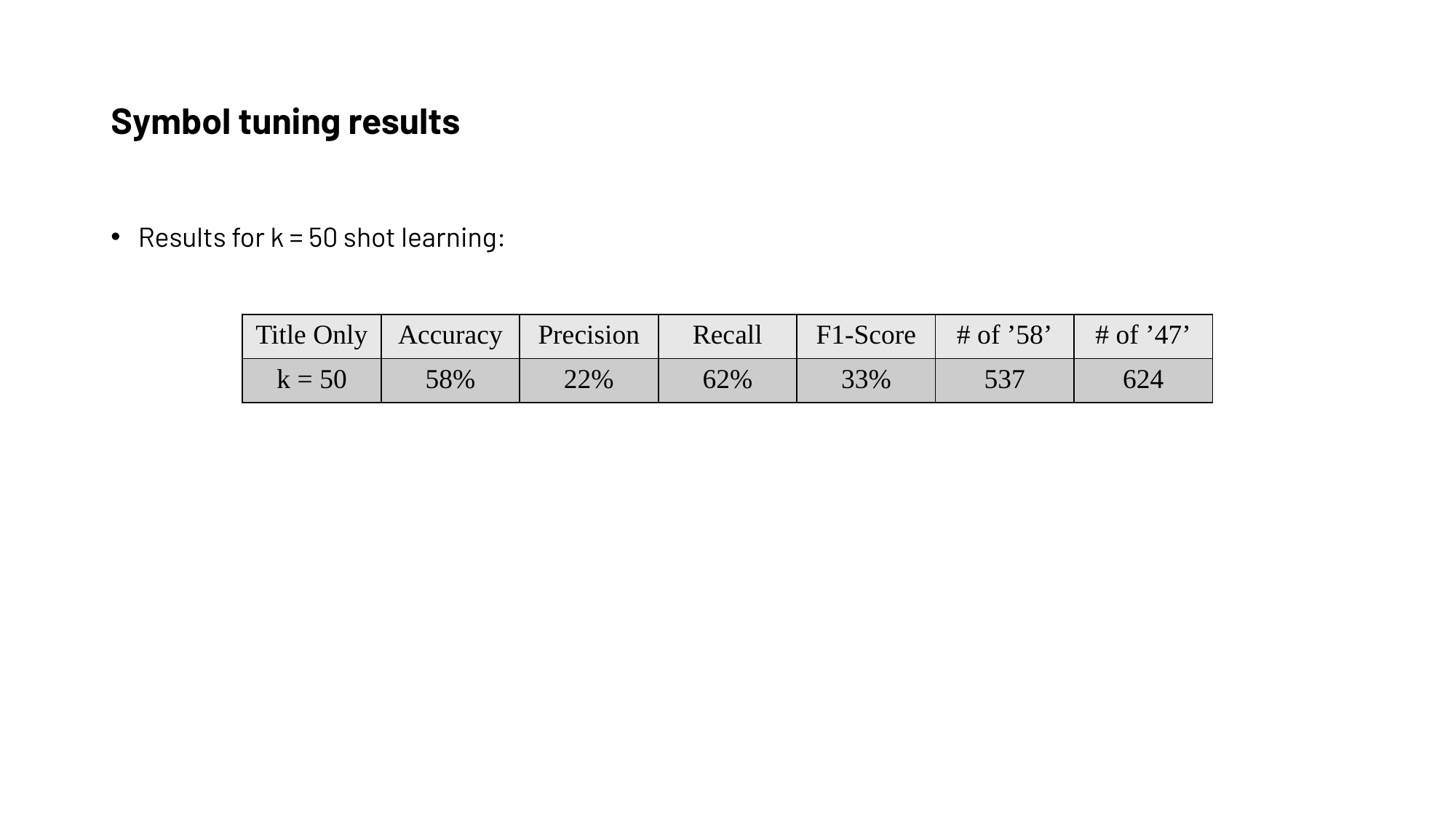

# Symbol tuning results
Results for k = 50 shot learning:

| Title Only | Accuracy | Precision | Recall | F1-Score | # of ’58’ | # of ’47’ |
| --- | --- | --- | --- | --- | --- | --- |
| k = 50 | 58% | 22% | 62% | 33% | 537 | 624 |